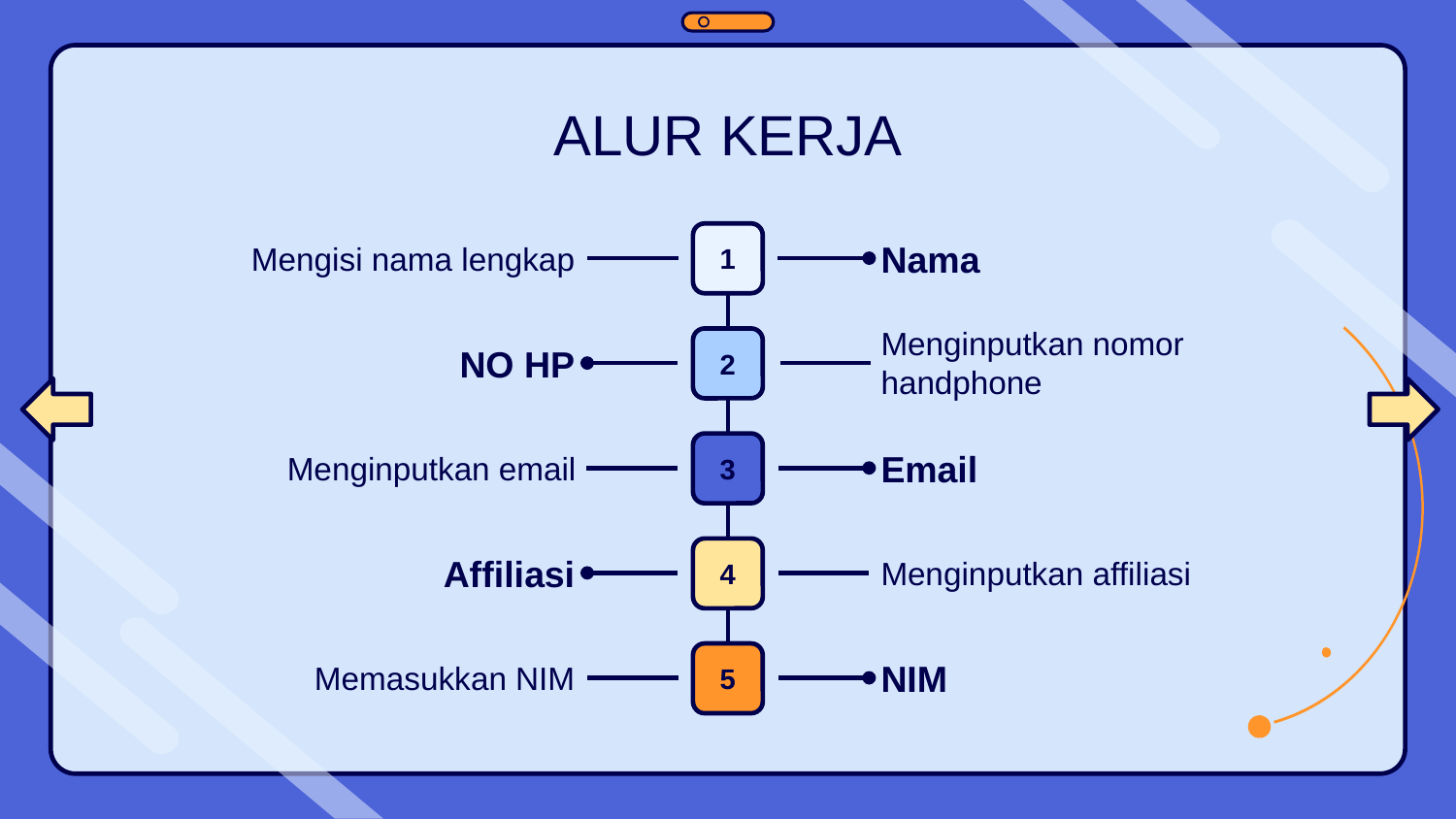

# ALUR KERJA
Mengisi nama lengkap
1

2
3
4
5
Nama
Menginputkan nomor handphone
NO HP

Menginputkan email
Email
Affiliasi
Menginputkan affiliasi
Memasukkan NIM
NIM